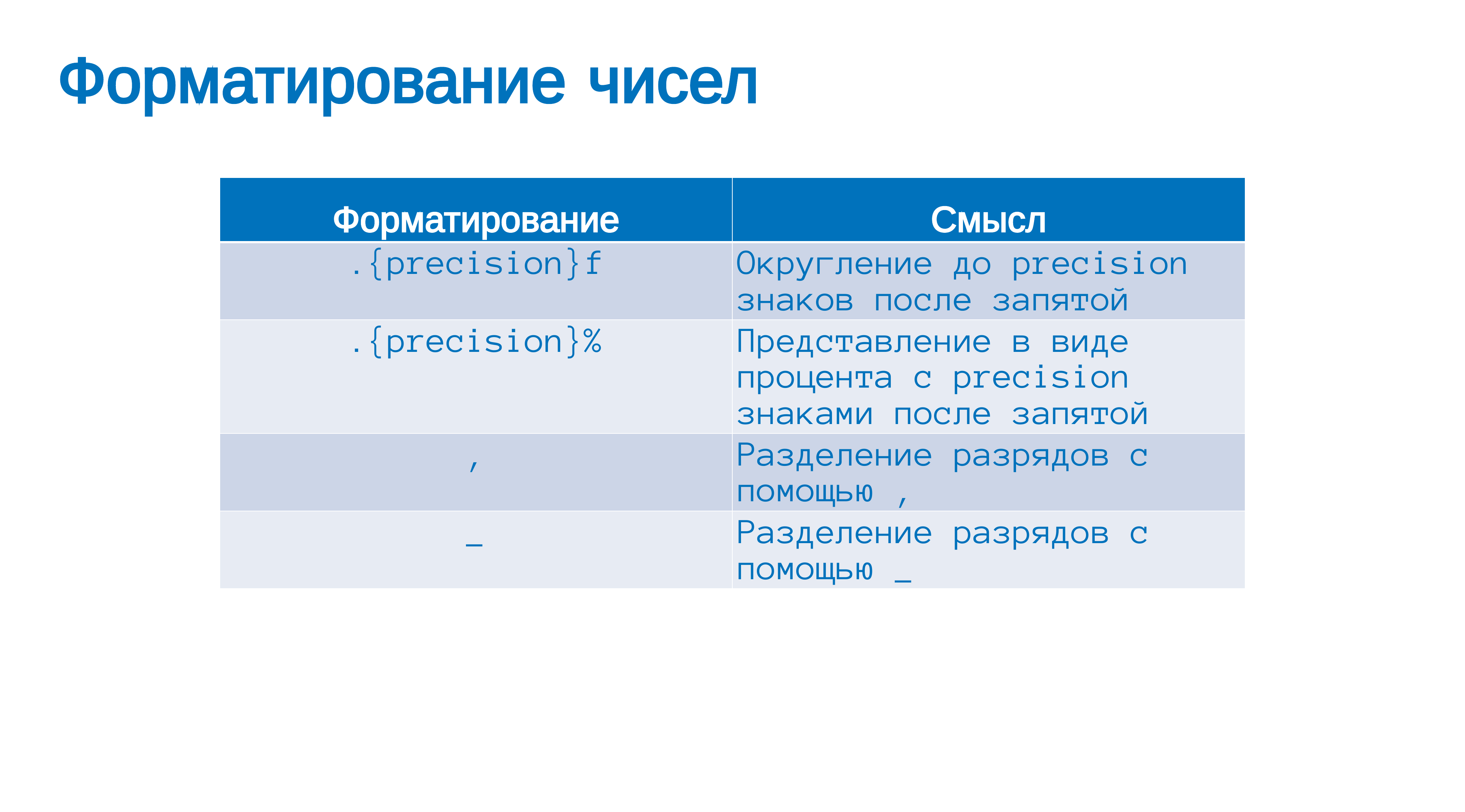

# Форматирование чисел
| Форматирование | Смысл |
| --- | --- |
| .{precision}f | Округление до precision знаков после запятой |
| .{precision}% | Представление в виде процента с precision знаками после запятой |
| , | Разделение разрядов с помощью , |
| \_ | Разделение разрядов с помощью \_ |
37